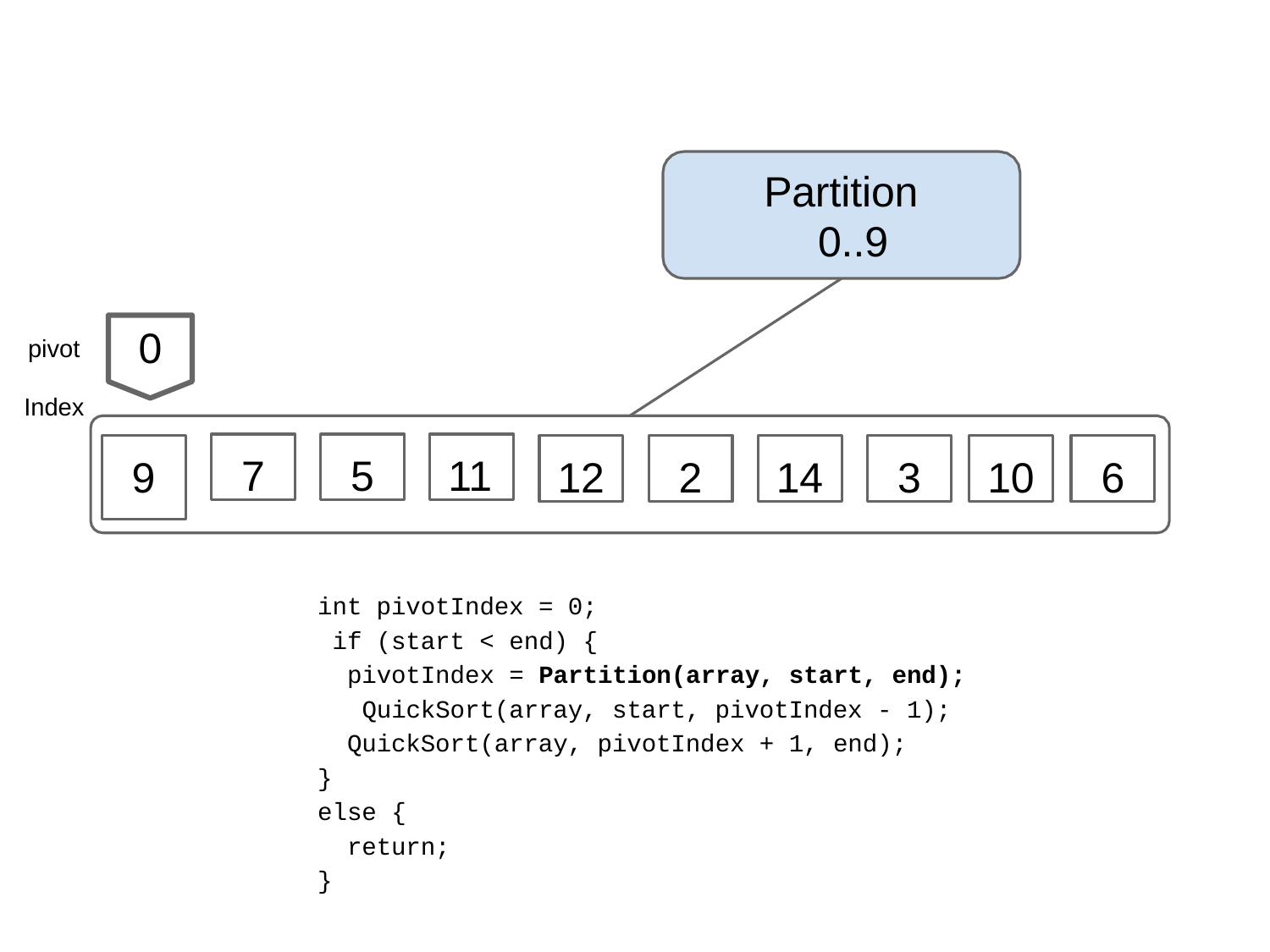

# Partition  0..9

0
pivot  Index
7
5
11

12
2
14
3
10
6
9
int pivotIndex = 0;  if (start < end) {
pivotIndex = Partition(array, start, end);  QuickSort(array, start, pivotIndex - 1);  QuickSort(array, pivotIndex + 1, end);
}
else {
return;
}